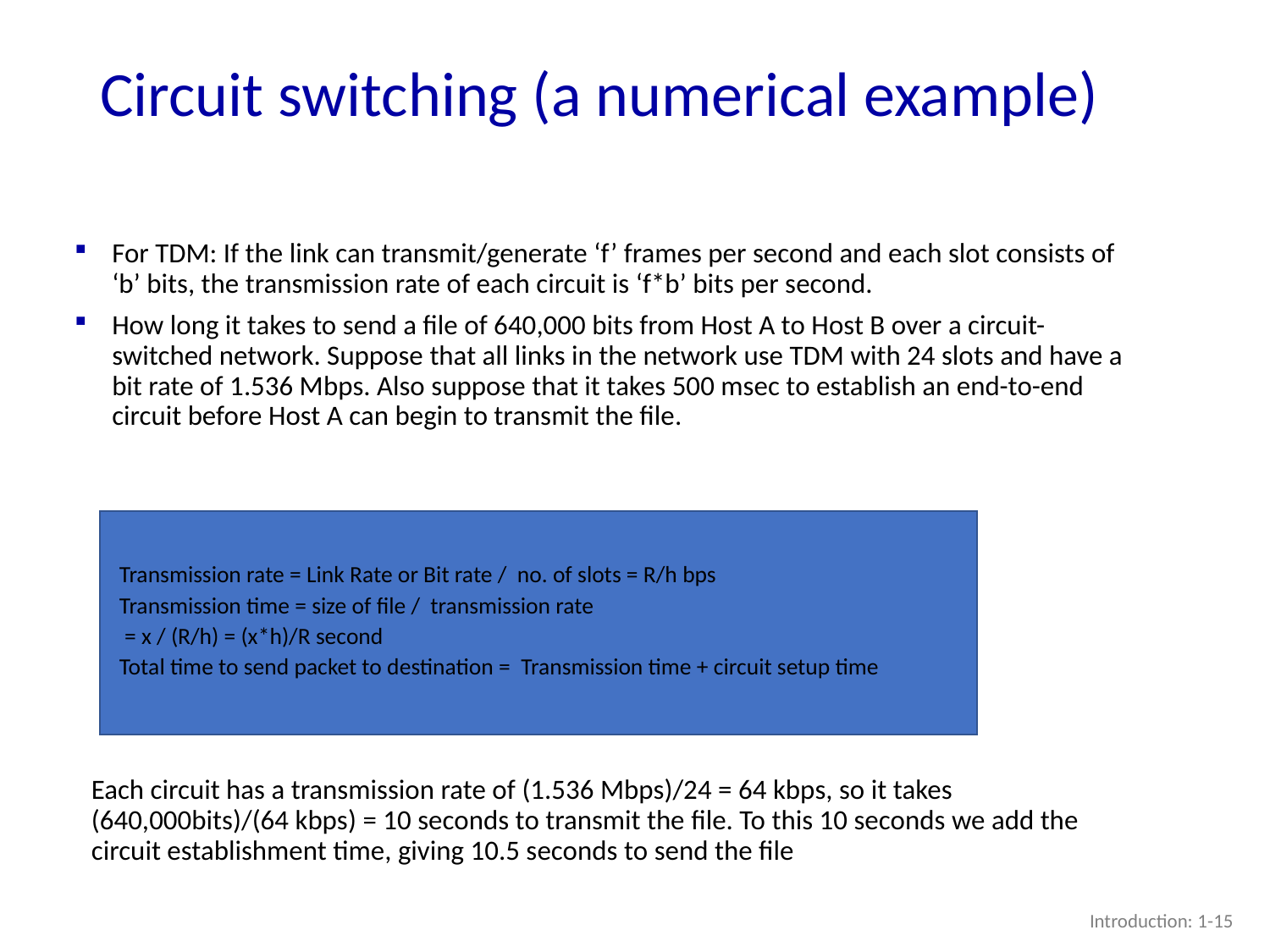

# Circuit switching (a numerical example)
For TDM: If the link can transmit/generate ‘f’ frames per second and each slot consists of ‘b’ bits, the transmission rate of each circuit is ‘f*b’ bits per second.
How long it takes to send a file of 640,000 bits from Host A to Host B over a circuit-switched network. Suppose that all links in the network use TDM with 24 slots and have a bit rate of 1.536 Mbps. Also suppose that it takes 500 msec to establish an end-to-end circuit before Host A can begin to transmit the file.

Transmission rate = Link Rate or Bit rate /  no. of slots = R/h bps
Transmission time = size of file /  transmission rate
 = x / (R/h) = (x*h)/R second
Total time to send packet to destination =  Transmission time + circuit setup time

Each circuit has a transmission rate of (1.536 Mbps)/24 = 64 kbps, so it takes (640,000bits)/(64 kbps) = 10 seconds to transmit the file. To this 10 seconds we add the circuit establishment time, giving 10.5 seconds to send the file

Introduction: 1-15